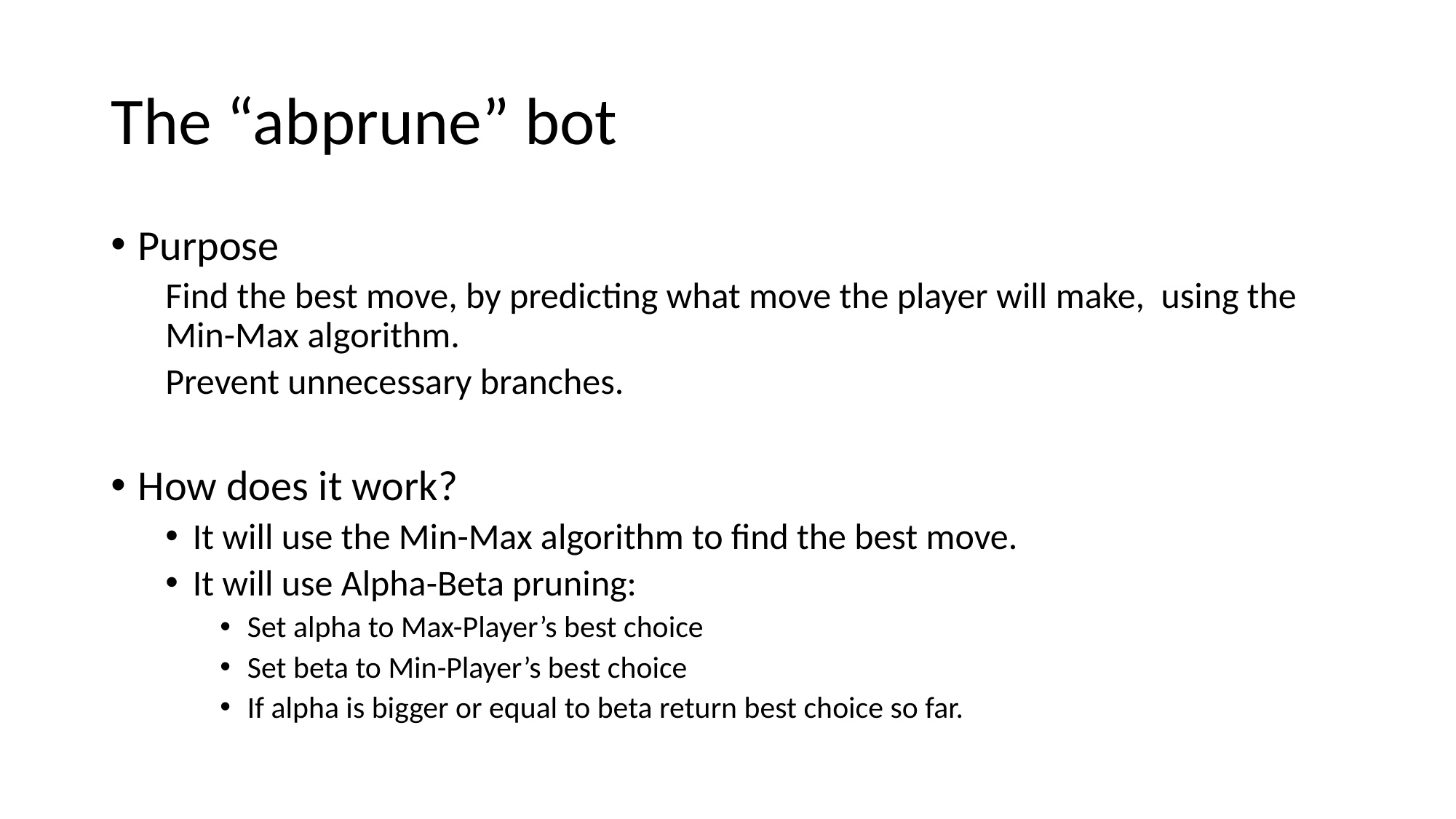

# The “abprune” bot
Purpose
Find the best move, by predicting what move the player will make,  using the Min-Max algorithm.
Prevent unnecessary branches.

How does it work?
It will use the Min-Max algorithm to find the best move.
It will use Alpha-Beta pruning:
Set alpha to Max-Player’s best choice
Set beta to Min-Player’s best choice
If alpha is bigger or equal to beta return best choice so far.